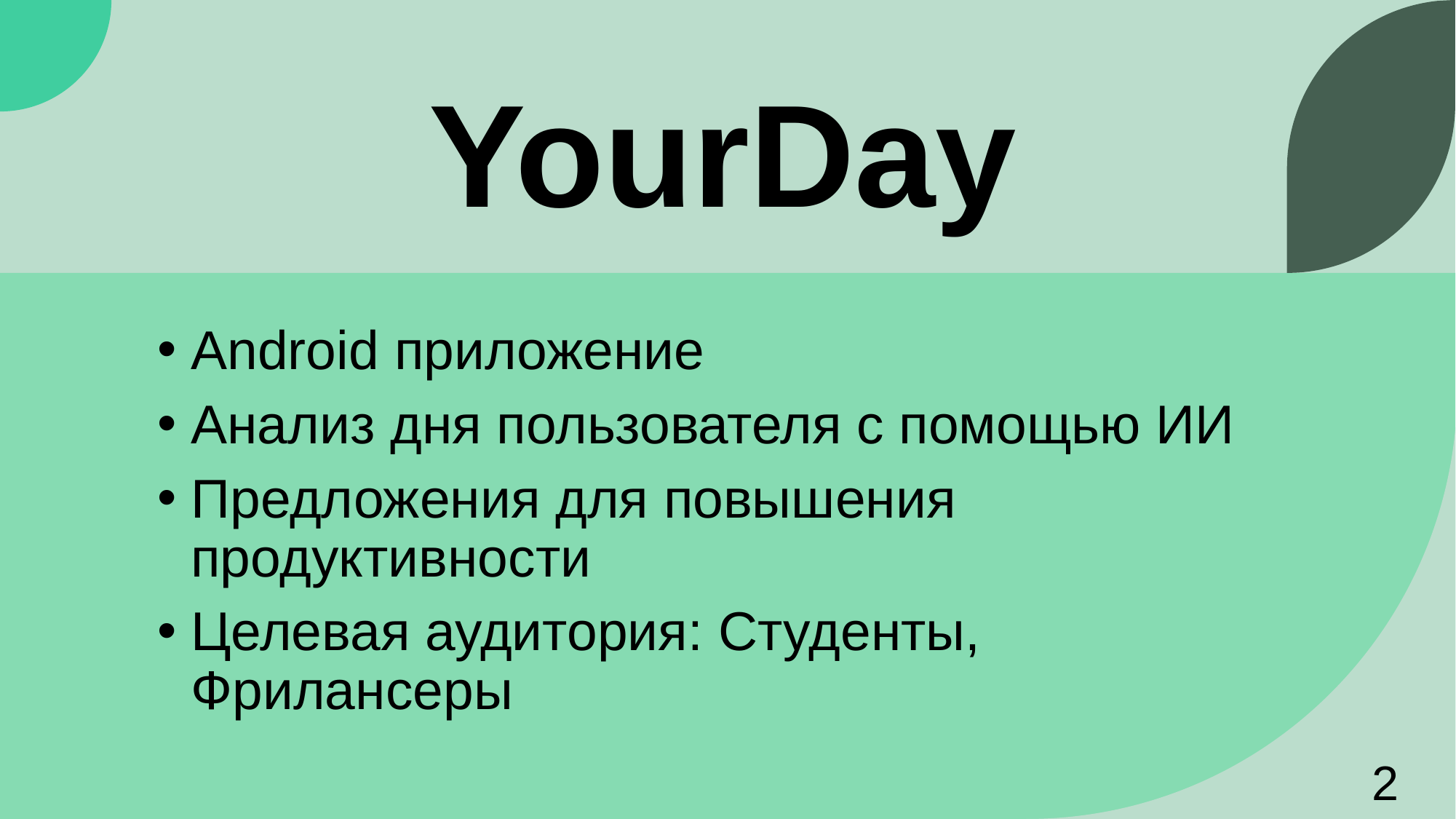

# YourDay
Android приложение
Анализ дня пользователя с помощью ИИ
Предложения для повышения продуктивности
Целевая аудитория: Студенты, Фрилансеры
2